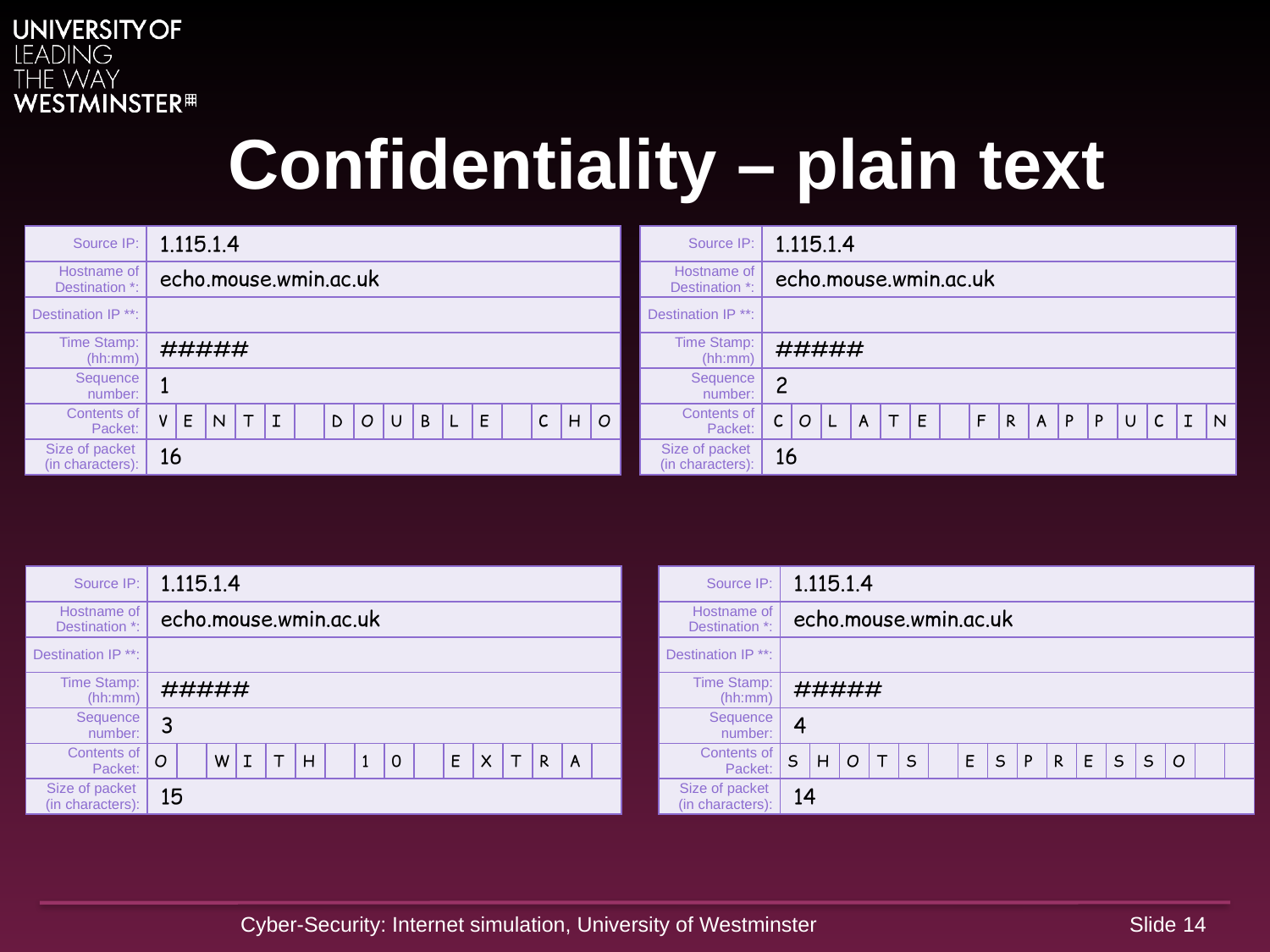

# Confidentiality – plain text
| Source IP: | 1.115.1.4 |  |  |  |  |  |  |  |  |  |  |  |  |  |  |  |
| --- | --- | --- | --- | --- | --- | --- | --- | --- | --- | --- | --- | --- | --- | --- | --- | --- |
| Hostname of Destination \*: | echo.mouse.wmin.ac.uk |  |  |  |  |  |  |  |  |  |  |  |  |  |  |  |
| Destination IP \*\*: |  |  |  |  |  |  |  |  |  |  |  |  |  |  |  |  |
| Time Stamp: (hh:mm) | ##### |  |  |  |  |  |  |  |  |  |  |  |  |  |  |  |
| Sequence number: | 1 |  |  |  |  |  |  |  |  |  |  |  |  |  |  |  |
| Contents of Packet: | V | E | N | T | I |  | D | O | U | B | L | E |  | C | H | O |
| Size of packet (in characters): | 16 |  |  |  |  |  |  |  |  |  |  |  |  |  |  |  |
| Source IP: | 1.115.1.4 |  |  |  |  |  |  |  |  |  |  |  |  |  |  |  |
| --- | --- | --- | --- | --- | --- | --- | --- | --- | --- | --- | --- | --- | --- | --- | --- | --- |
| Hostname of Destination \*: | echo.mouse.wmin.ac.uk |  |  |  |  |  |  |  |  |  |  |  |  |  |  |  |
| Destination IP \*\*: |  |  |  |  |  |  |  |  |  |  |  |  |  |  |  |  |
| Time Stamp: (hh:mm) | ##### |  |  |  |  |  |  |  |  |  |  |  |  |  |  |  |
| Sequence number: | 2 |  |  |  |  |  |  |  |  |  |  |  |  |  |  |  |
| Contents of Packet: | C | O | L | A | T | E |  | F | R | A | P | P | U | C | I | N |
| Size of packet (in characters): | 16 |  |  |  |  |  |  |  |  |  |  |  |  |  |  |  |
| Source IP: | 1.115.1.4 |  |  |  |  |  |  |  |  |  |  |  |  |  |  |  |
| --- | --- | --- | --- | --- | --- | --- | --- | --- | --- | --- | --- | --- | --- | --- | --- | --- |
| Hostname of Destination \*: | echo.mouse.wmin.ac.uk |  |  |  |  |  |  |  |  |  |  |  |  |  |  |  |
| Destination IP \*\*: |  |  |  |  |  |  |  |  |  |  |  |  |  |  |  |  |
| Time Stamp: (hh:mm) | ##### |  |  |  |  |  |  |  |  |  |  |  |  |  |  |  |
| Sequence number: | 3 |  |  |  |  |  |  |  |  |  |  |  |  |  |  |  |
| Contents of Packet: | O |  | W | I | T | H |  | 1 | 0 |  | E | X | T | R | A |  |
| Size of packet (in characters): | 15 |  |  |  |  |  |  |  |  |  |  |  |  |  |  |  |
| Source IP: | 1.115.1.4 |  |  |  |  |  |  |  |  |  |  |  |  |  |  |  |
| --- | --- | --- | --- | --- | --- | --- | --- | --- | --- | --- | --- | --- | --- | --- | --- | --- |
| Hostname of Destination \*: | echo.mouse.wmin.ac.uk |  |  |  |  |  |  |  |  |  |  |  |  |  |  |  |
| Destination IP \*\*: |  |  |  |  |  |  |  |  |  |  |  |  |  |  |  |  |
| Time Stamp: (hh:mm) | ##### |  |  |  |  |  |  |  |  |  |  |  |  |  |  |  |
| Sequence number: | 4 |  |  |  |  |  |  |  |  |  |  |  |  |  |  |  |
| Contents of Packet: | S | H | O | T | S |  | E | S | P | R | E | S | S | O |  |  |
| Size of packet (in characters): | 14 |  |  |  |  |  |  |  |  |  |  |  |  |  |  |  |